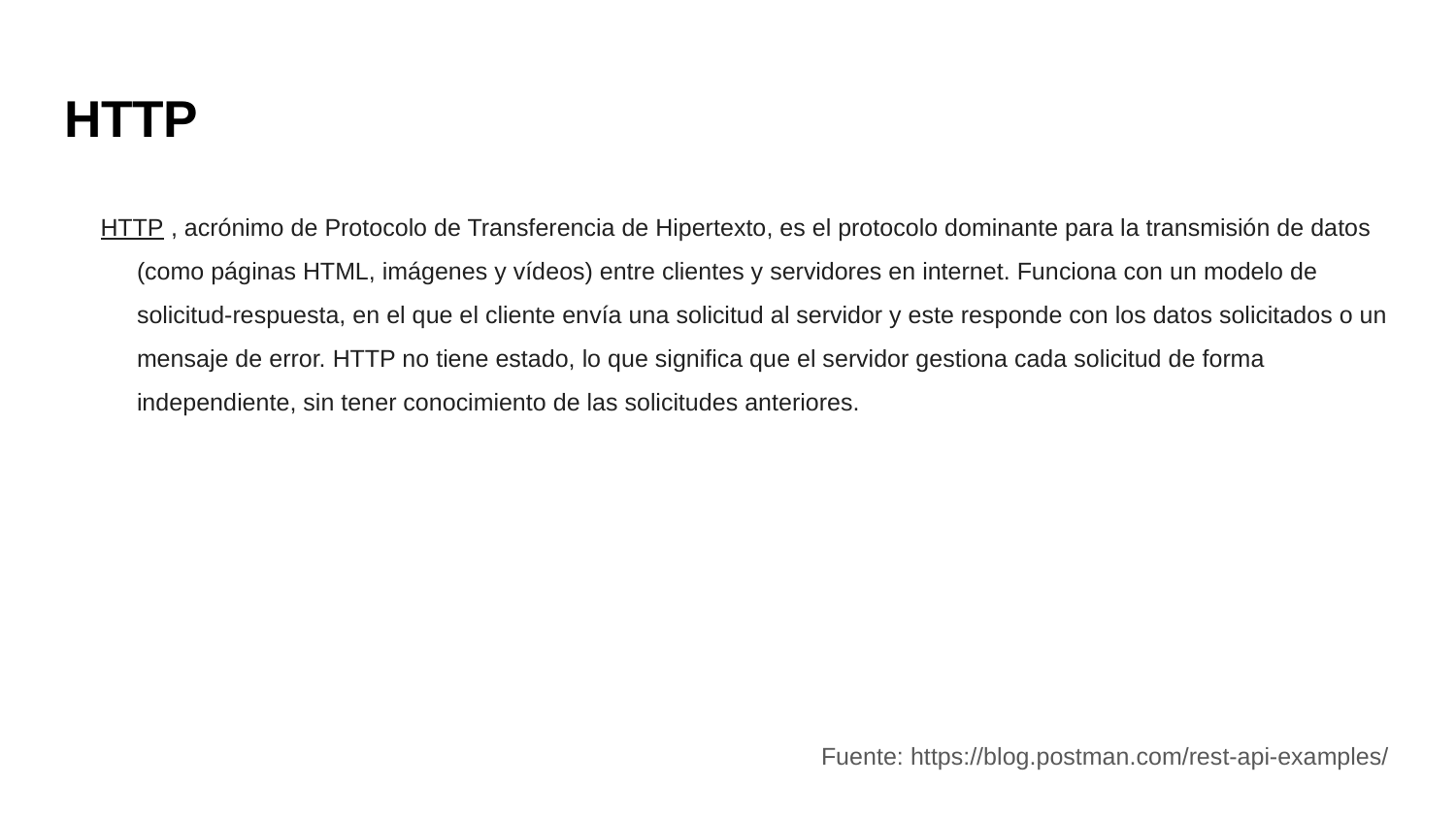

# HTTP
HTTP , acrónimo de Protocolo de Transferencia de Hipertexto, es el protocolo dominante para la transmisión de datos (como páginas HTML, imágenes y vídeos) entre clientes y servidores en internet. Funciona con un modelo de solicitud-respuesta, en el que el cliente envía una solicitud al servidor y este responde con los datos solicitados o un mensaje de error. HTTP no tiene estado, lo que significa que el servidor gestiona cada solicitud de forma independiente, sin tener conocimiento de las solicitudes anteriores.
Fuente: https://blog.postman.com/rest-api-examples/